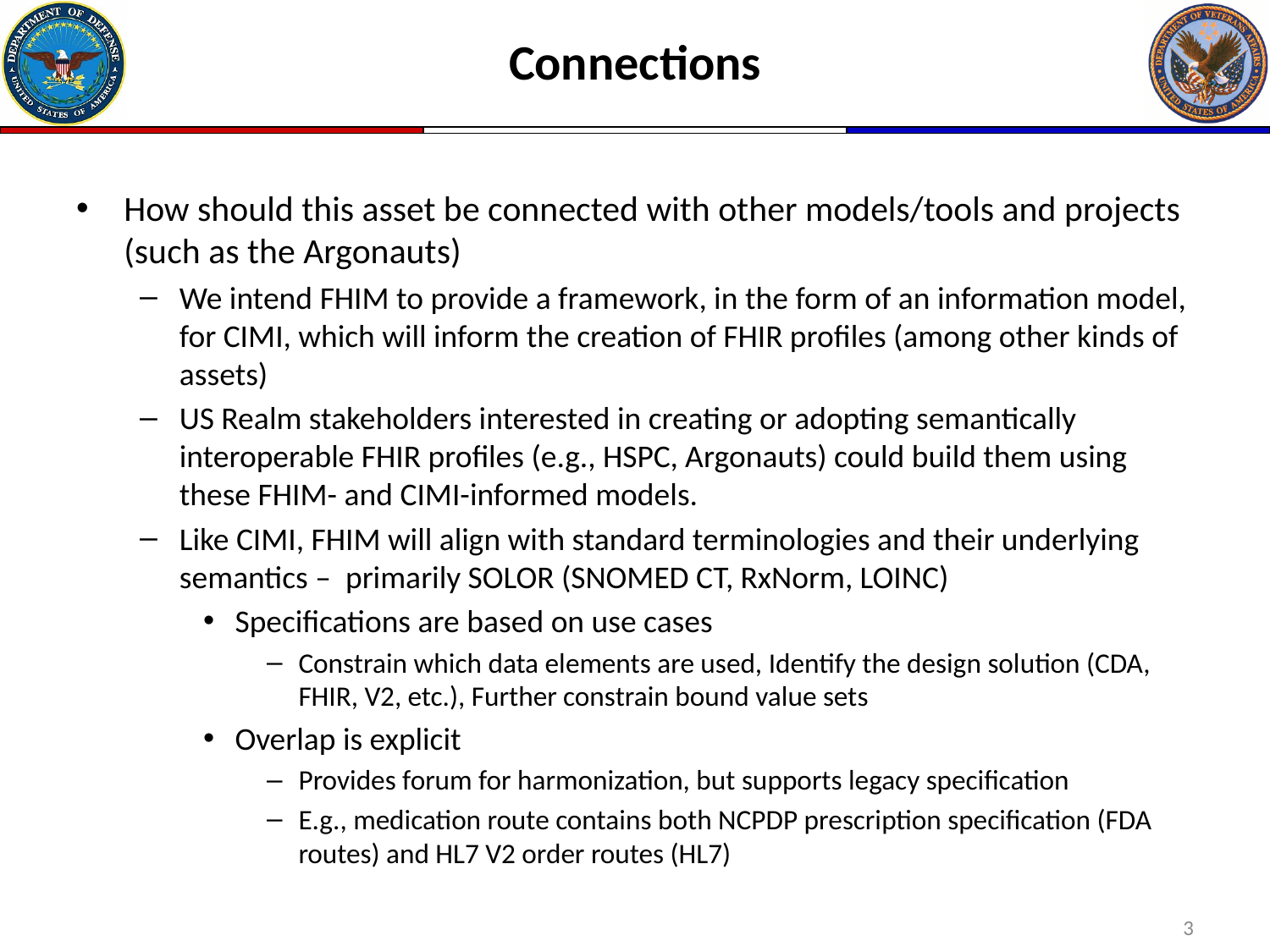

# Connections
How should this asset be connected with other models/tools and projects (such as the Argonauts)
We intend FHIM to provide a framework, in the form of an information model, for CIMI, which will inform the creation of FHIR profiles (among other kinds of assets)
US Realm stakeholders interested in creating or adopting semantically interoperable FHIR profiles (e.g., HSPC, Argonauts) could build them using these FHIM- and CIMI-informed models.
Like CIMI, FHIM will align with standard terminologies and their underlying semantics –  primarily SOLOR (SNOMED CT, RxNorm, LOINC)
Specifications are based on use cases
Constrain which data elements are used, Identify the design solution (CDA, FHIR, V2, etc.), Further constrain bound value sets
Overlap is explicit
Provides forum for harmonization, but supports legacy specification
E.g., medication route contains both NCPDP prescription specification (FDA routes) and HL7 V2 order routes (HL7)

3